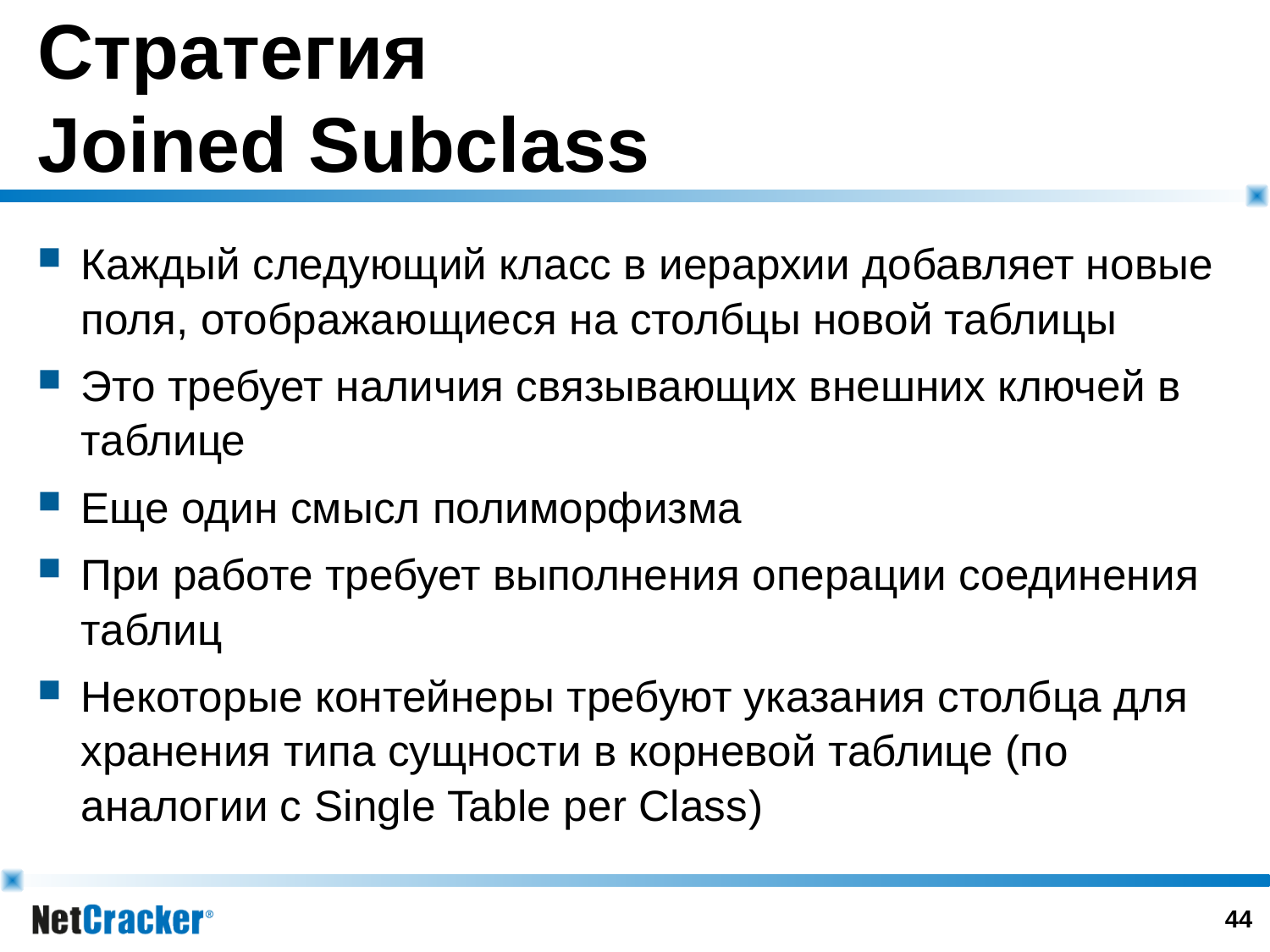

# Стратегия Joined Subclass
Каждый следующий класс в иерархии добавляет новые поля, отображающиеся на столбцы новой таблицы
Это требует наличия связывающих внешних ключей в таблице
Еще один смысл полиморфизма
При работе требует выполнения операции соединения таблиц
Некоторые контейнеры требуют указания столбца для хранения типа сущности в корневой таблице (по аналогии с Single Table per Class)

44